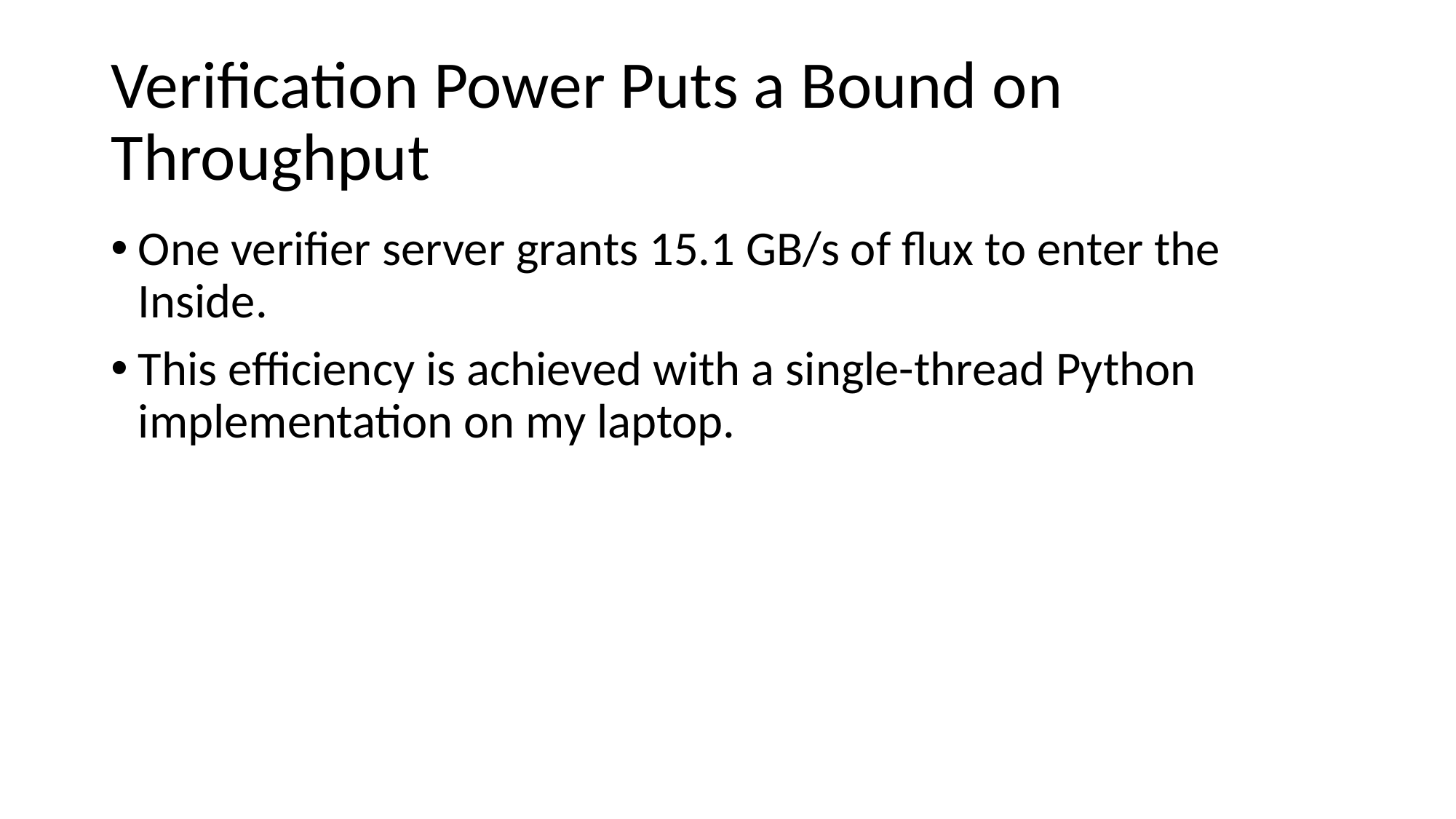

# Verification Power Puts a Bound on Throughput
One verifier server grants 15.1 GB/s of flux to enter the Inside.
This efficiency is achieved with a single-thread Python implementation on my laptop.